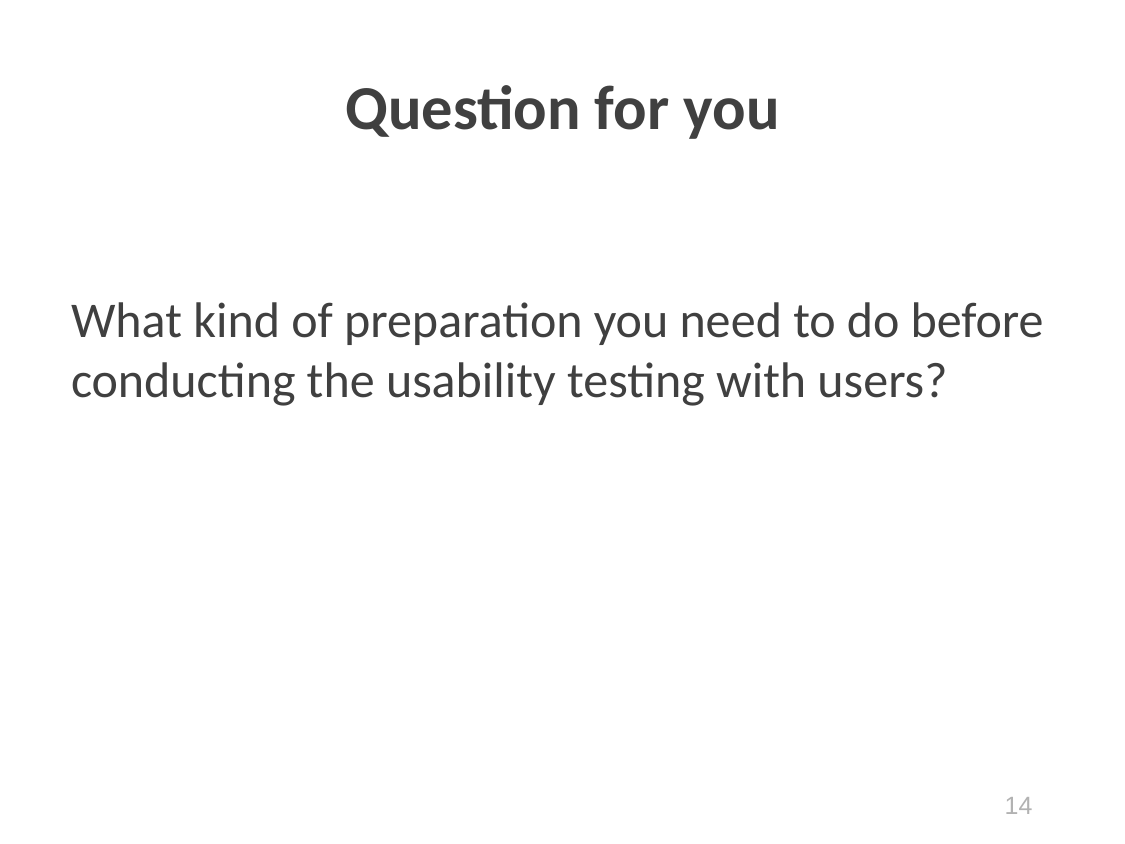

# Question for you
What kind of preparation you need to do before conducting the usability testing with users?
14